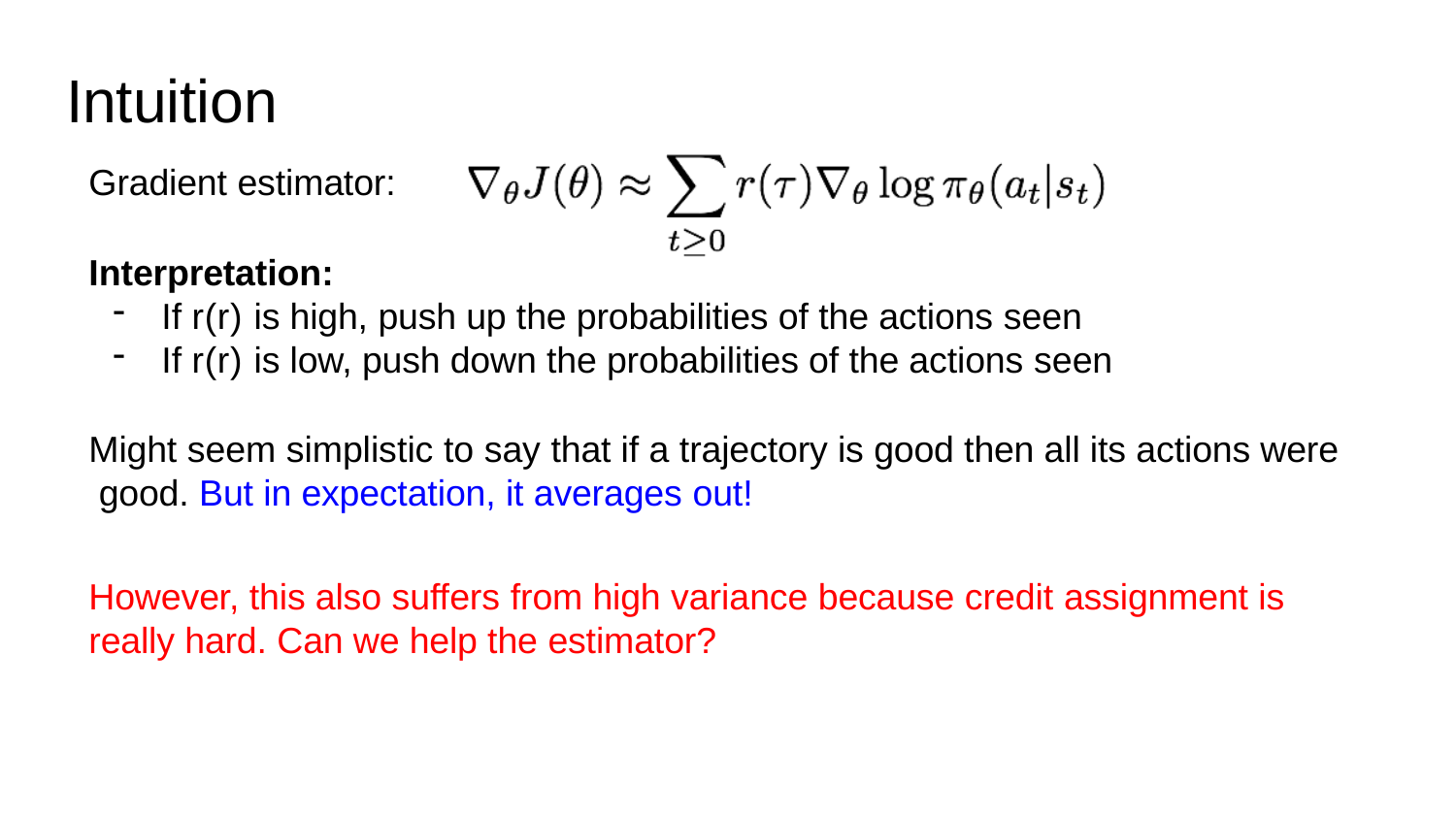

# Intuition

Gradient estimator:

Interpretation:
If r(r) is high, push up the probabilities of the actions seen
If r(r) is low, push down the probabilities of the actions seen

Might seem simplistic to say that if a trajectory is good then all its actions were  good. But in expectation, it averages out!

However, this also suffers from high variance because credit assignment is  really hard. Can we help the estimator?
Lecture 14 - 79
May 23, 2017
Fei-Fei Li & Justin Johnson & Serena Yeung